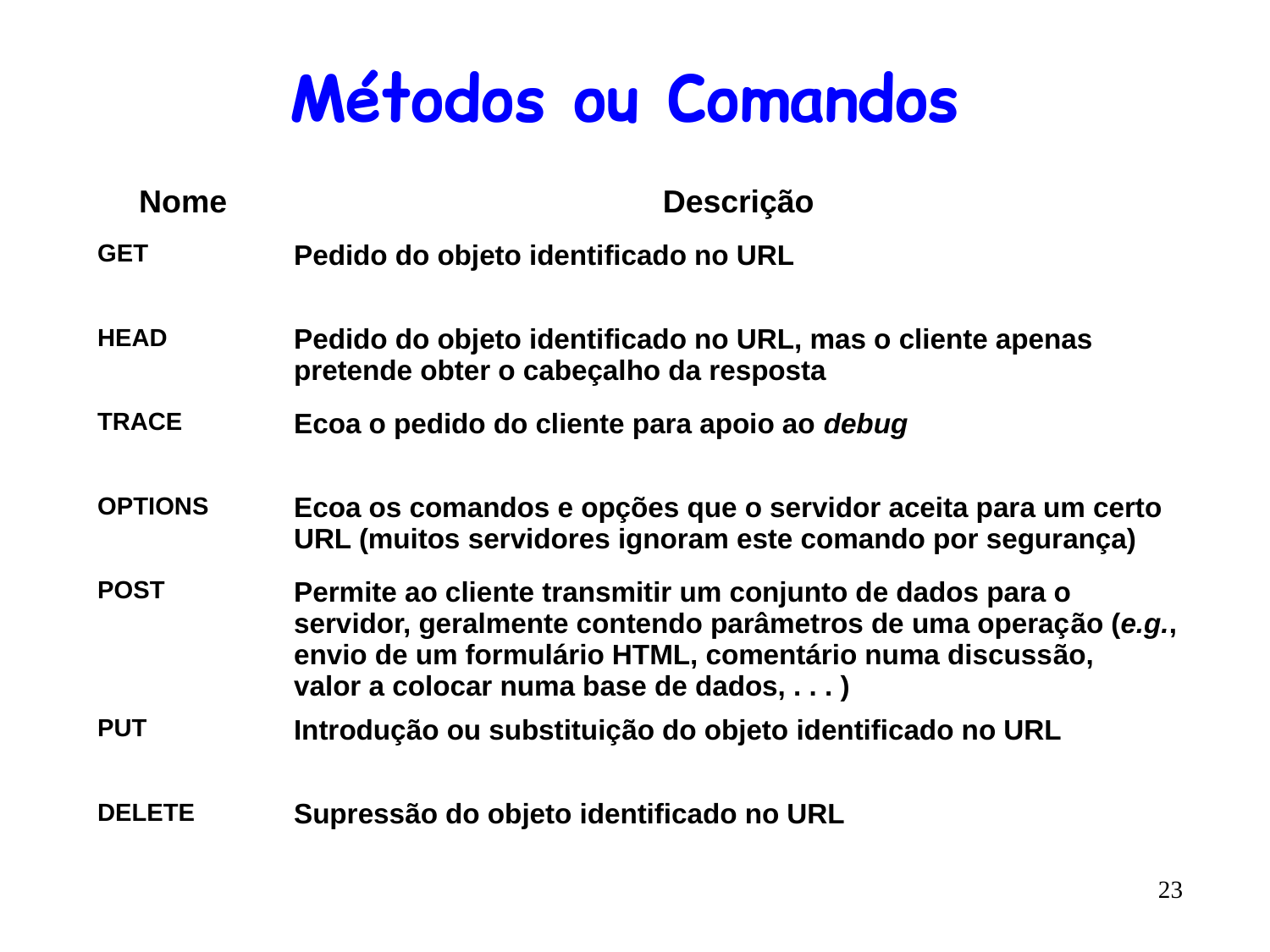

# Métodos ou Comandos
| Nome | Descrição |
| --- | --- |
| GET | Pedido do objeto identificado no URL |
| HEAD | Pedido do objeto identificado no URL, mas o cliente apenas pretende obter o cabeçalho da resposta |
| TRACE | Ecoa o pedido do cliente para apoio ao debug |
| OPTIONS | Ecoa os comandos e opções que o servidor aceita para um certo URL (muitos servidores ignoram este comando por segurança) |
| POST | Permite ao cliente transmitir um conjunto de dados para o servidor, geralmente contendo parâmetros de uma operação (e.g., envio de um formulário HTML, comentário numa discussão, valor a colocar numa base de dados, . . . ) |
| PUT | Introdução ou substituição do objeto identificado no URL |
| DELETE | Supressão do objeto identificado no URL |
23